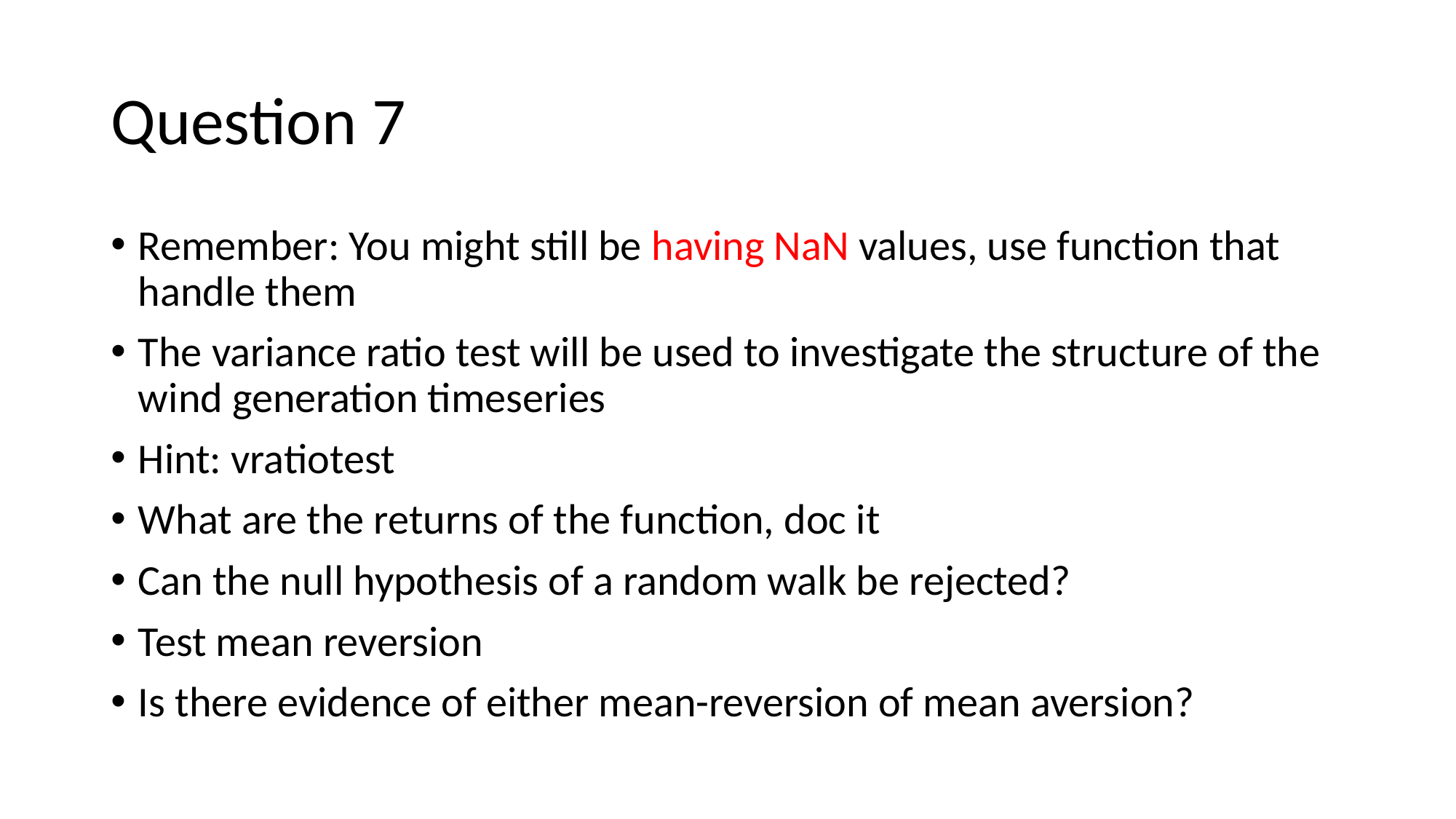

# Question 7
Remember: You might still be having NaN values, use function that handle them
The variance ratio test will be used to investigate the structure of the wind generation timeseries
Hint: vratiotest
What are the returns of the function, doc it
Can the null hypothesis of a random walk be rejected?
Test mean reversion
Is there evidence of either mean-reversion of mean aversion?